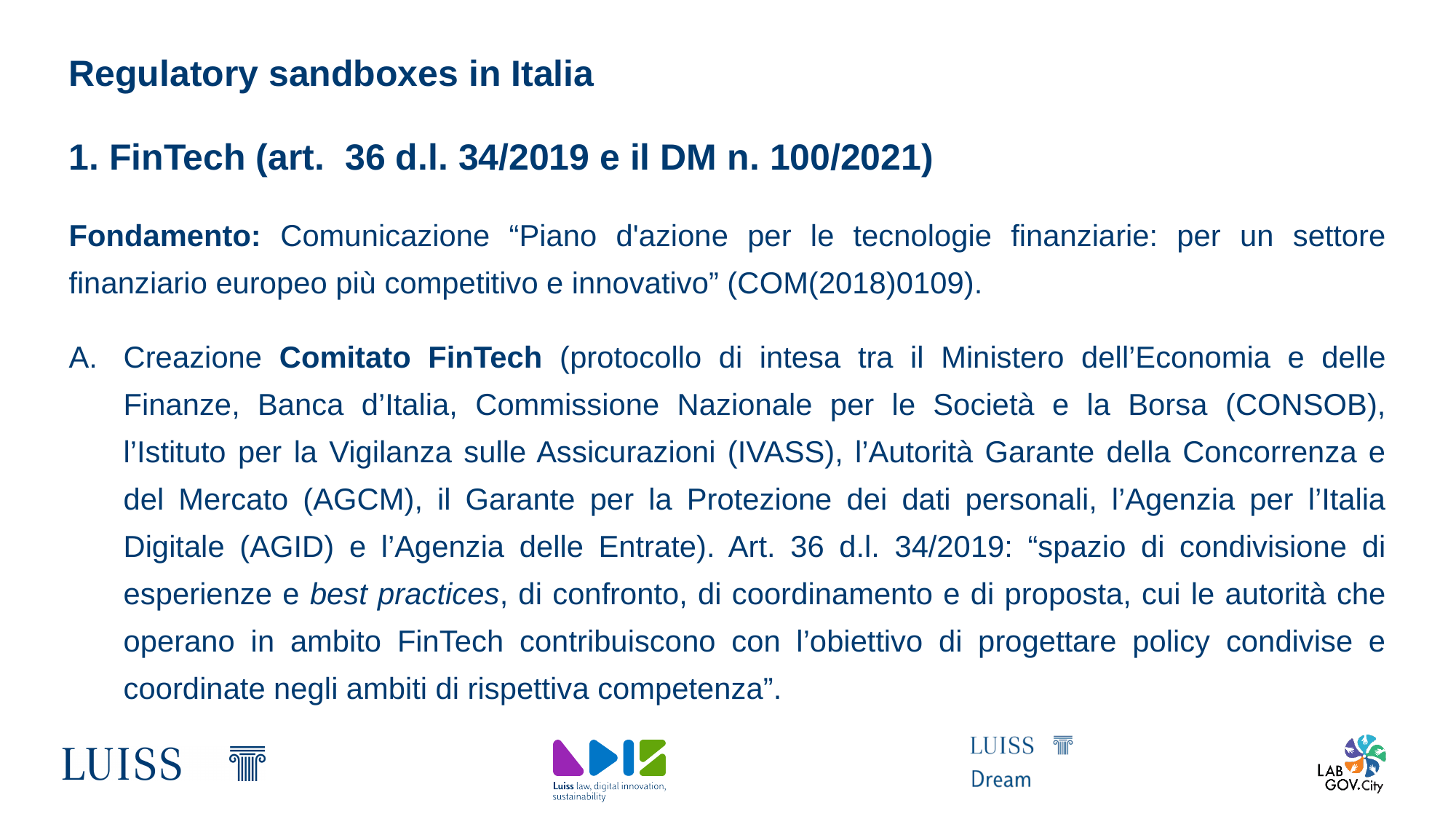

Regulatory sandboxes in Italia
1. FinTech (art.  36 d.l. 34/2019 e il DM n. 100/2021)
Fondamento: Comunicazione “Piano d'azione per le tecnologie finanziarie: per un settore finanziario europeo più competitivo e innovativo” (COM(2018)0109).
Creazione Comitato FinTech (protocollo di intesa tra il Ministero dell’Economia e delle Finanze, Banca d’Italia, Commissione Nazionale per le Società e la Borsa (CONSOB), l’Istituto per la Vigilanza sulle Assicurazioni (IVASS), l’Autorità Garante della Concorrenza e del Mercato (AGCM), il Garante per la Protezione dei dati personali, l’Agenzia per l’Italia Digitale (AGID) e l’Agenzia delle Entrate). Art. 36 d.l. 34/2019: “spazio di condivisione di esperienze e best practices, di confronto, di coordinamento e di proposta, cui le autorità che operano in ambito FinTech contribuiscono con l’obiettivo di progettare policy condivise e coordinate negli ambiti di rispettiva competenza”.